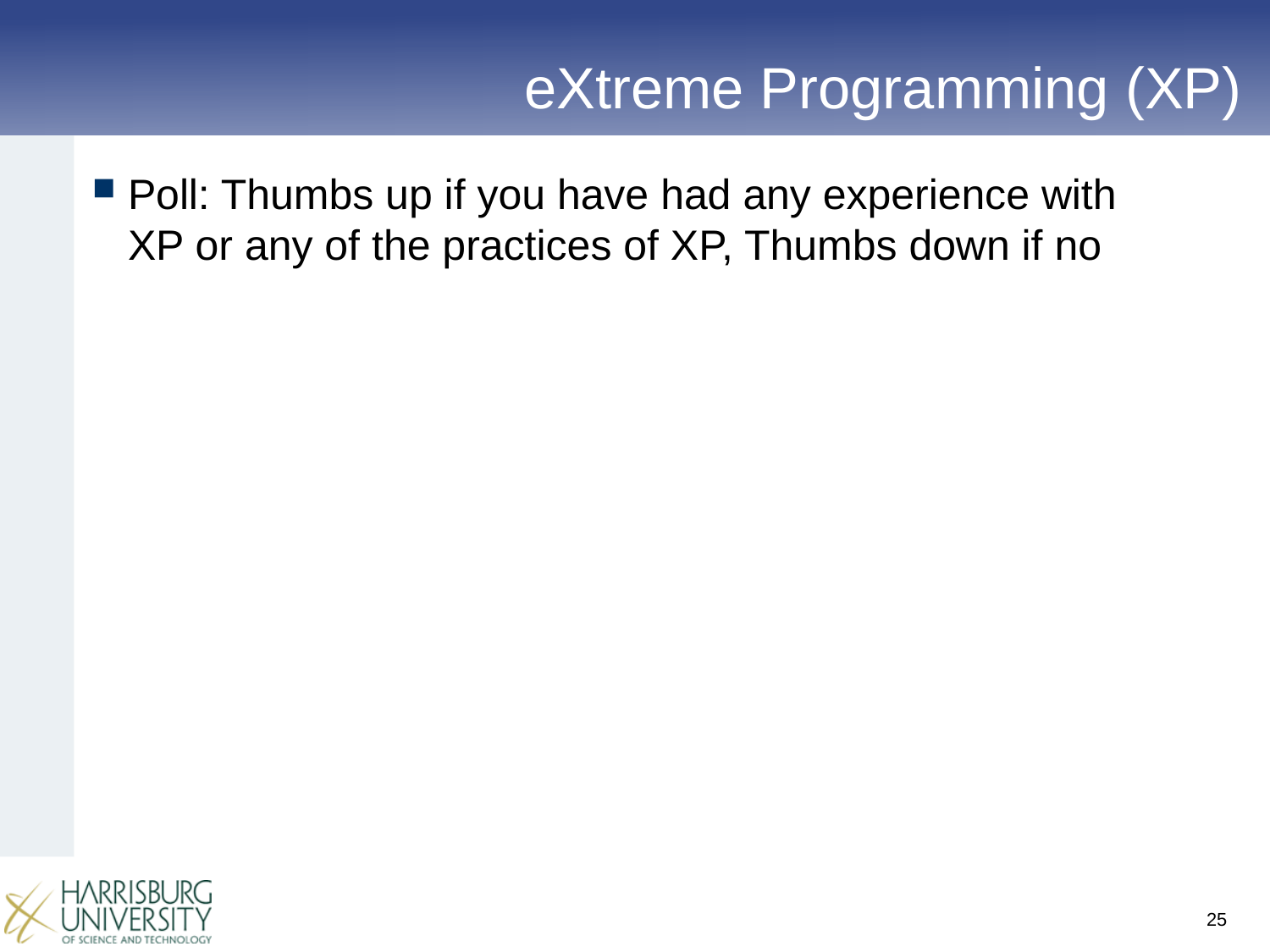

# eXtreme Programming (XP)
Poll: Thumbs up if you have had any experience with XP or any of the practices of XP, Thumbs down if no

25